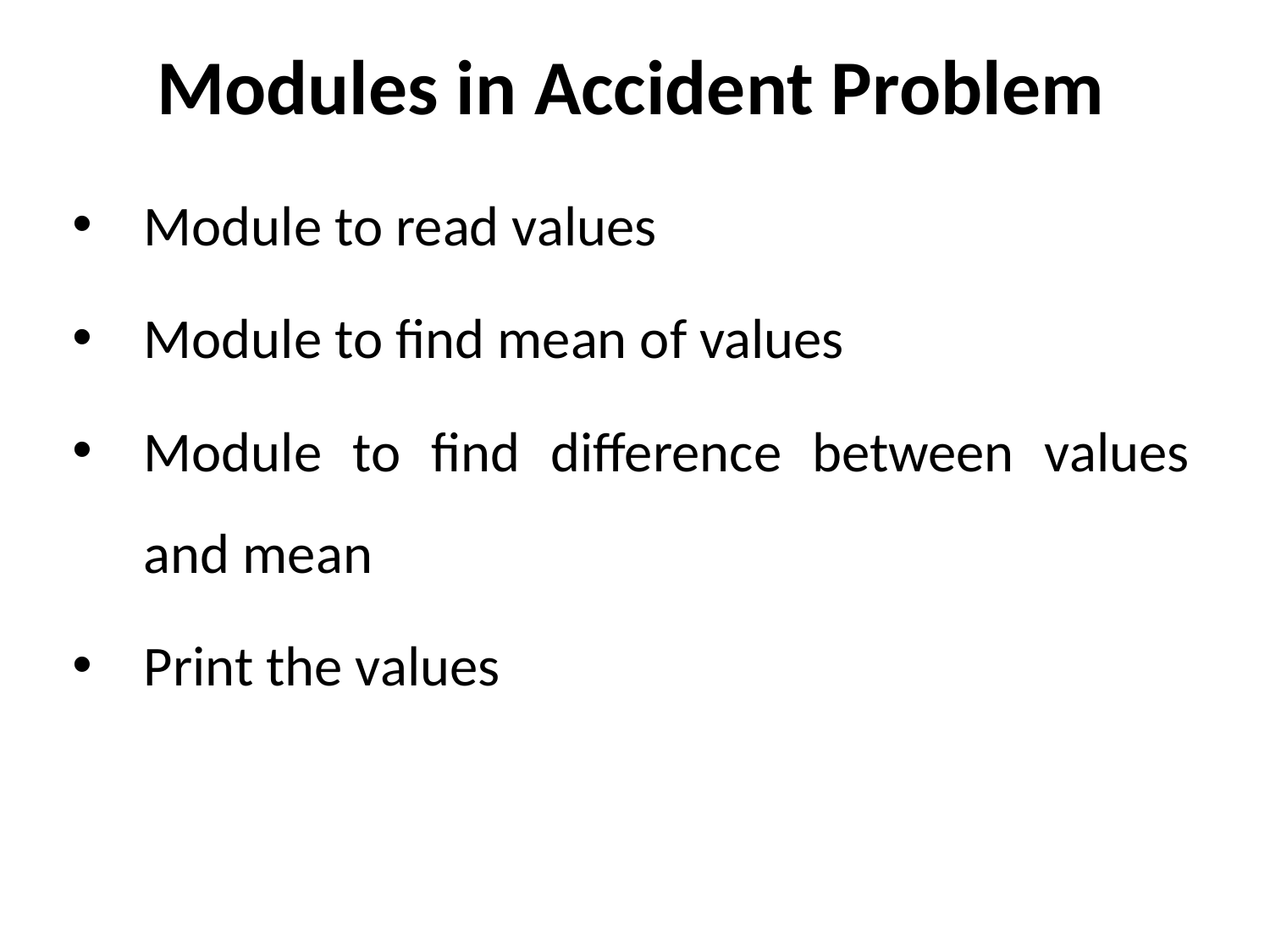

# Modules in Accident Problem
Module to read values
Module to find mean of values
Module to find difference between values and mean
Print the values